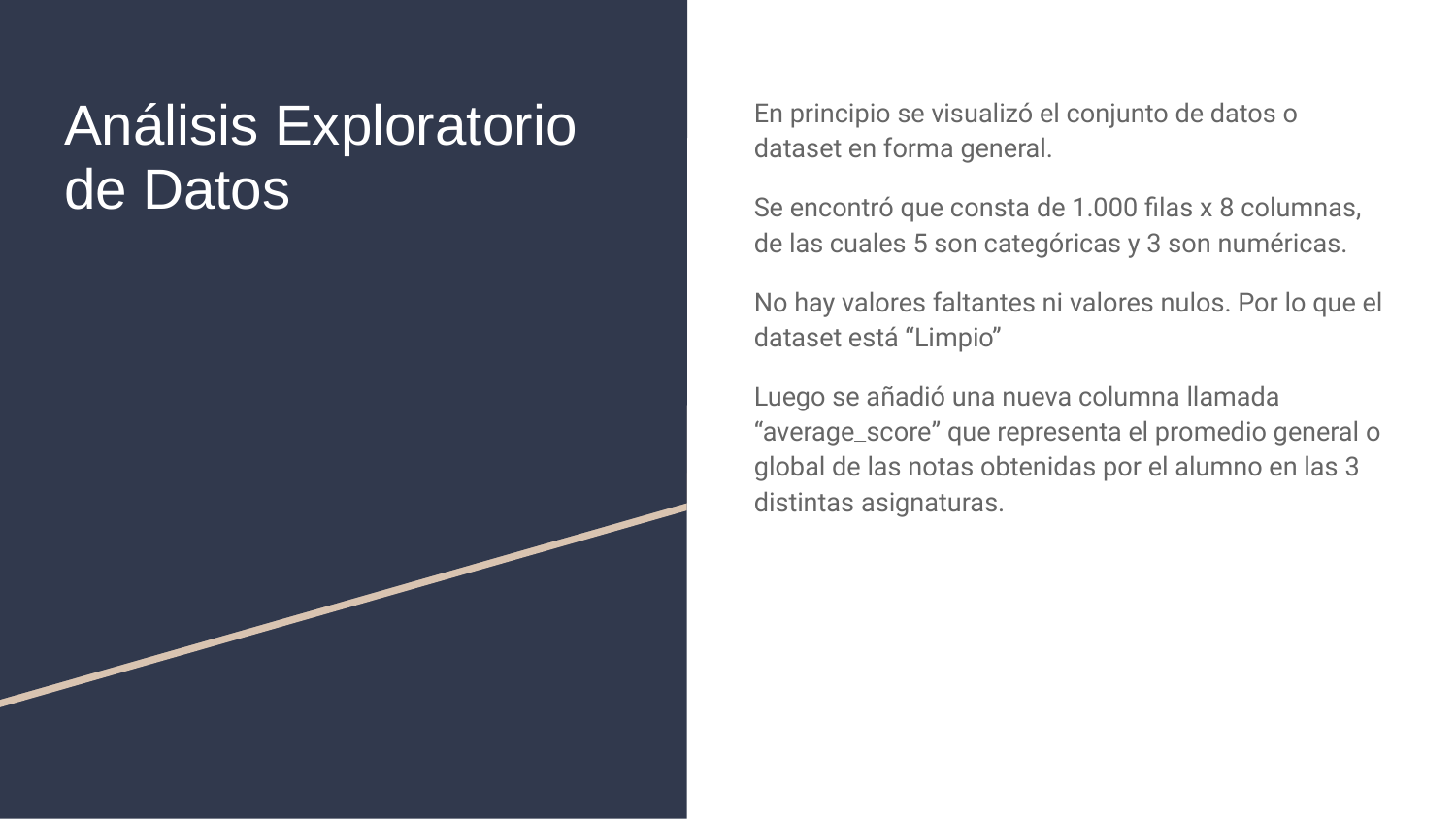

# Análisis Exploratorio de Datos
En principio se visualizó el conjunto de datos o dataset en forma general.
Se encontró que consta de 1.000 filas x 8 columnas, de las cuales 5 son categóricas y 3 son numéricas.
No hay valores faltantes ni valores nulos. Por lo que el dataset está “Limpio”
Luego se añadió una nueva columna llamada “average_score” que representa el promedio general o global de las notas obtenidas por el alumno en las 3 distintas asignaturas.